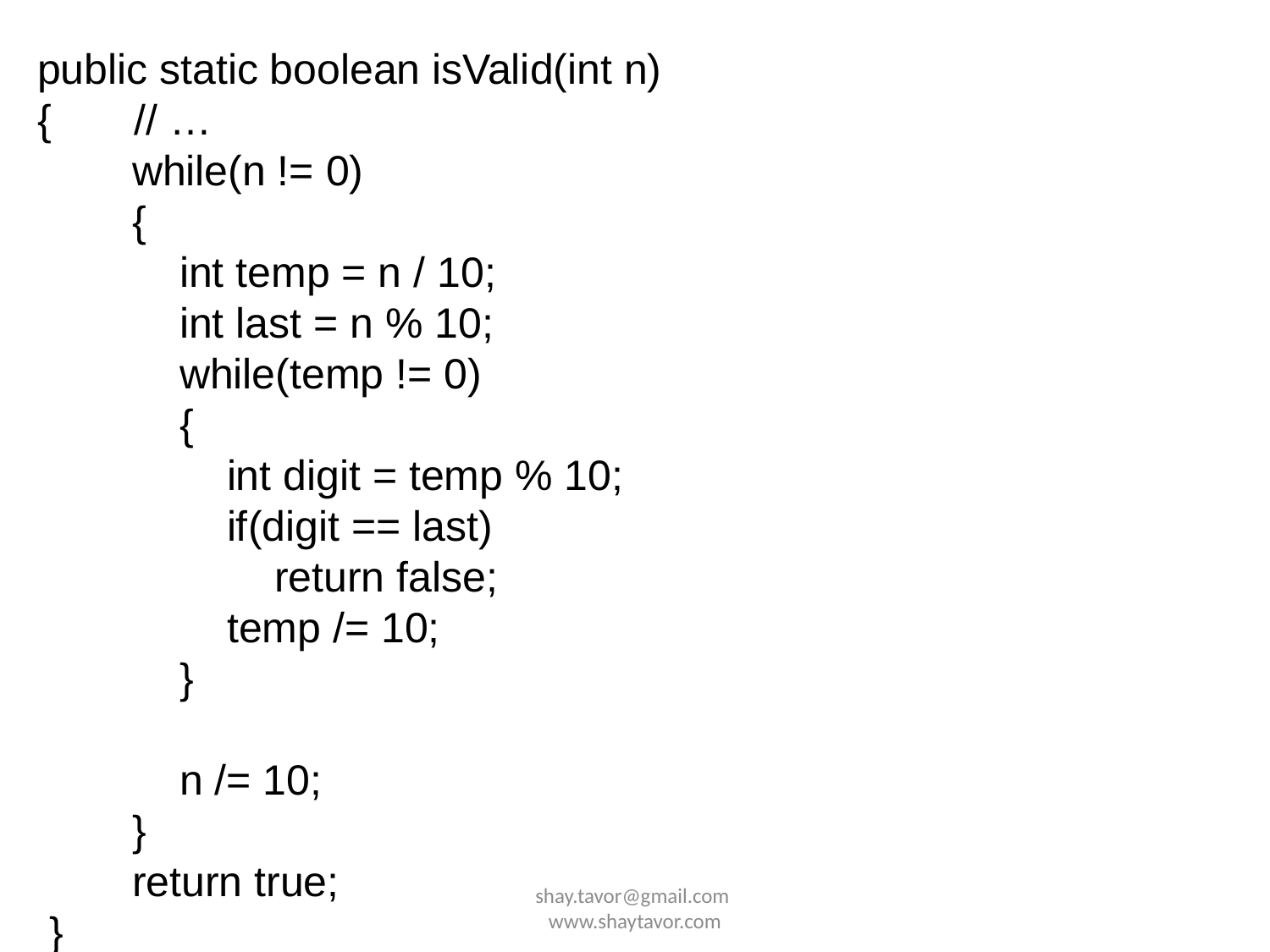

public static boolean isValid(int n)
{       // …
        while(n != 0)
        {
            int temp = n / 10;
            int last = n % 10;
            while(temp != 0)
            {
                int digit = temp % 10;
                if(digit == last)
                    return false;
                temp /= 10;
            }

            n /= 10;
        }
        return true;
 }
shay.tavor@gmail.com  www.shaytavor.com